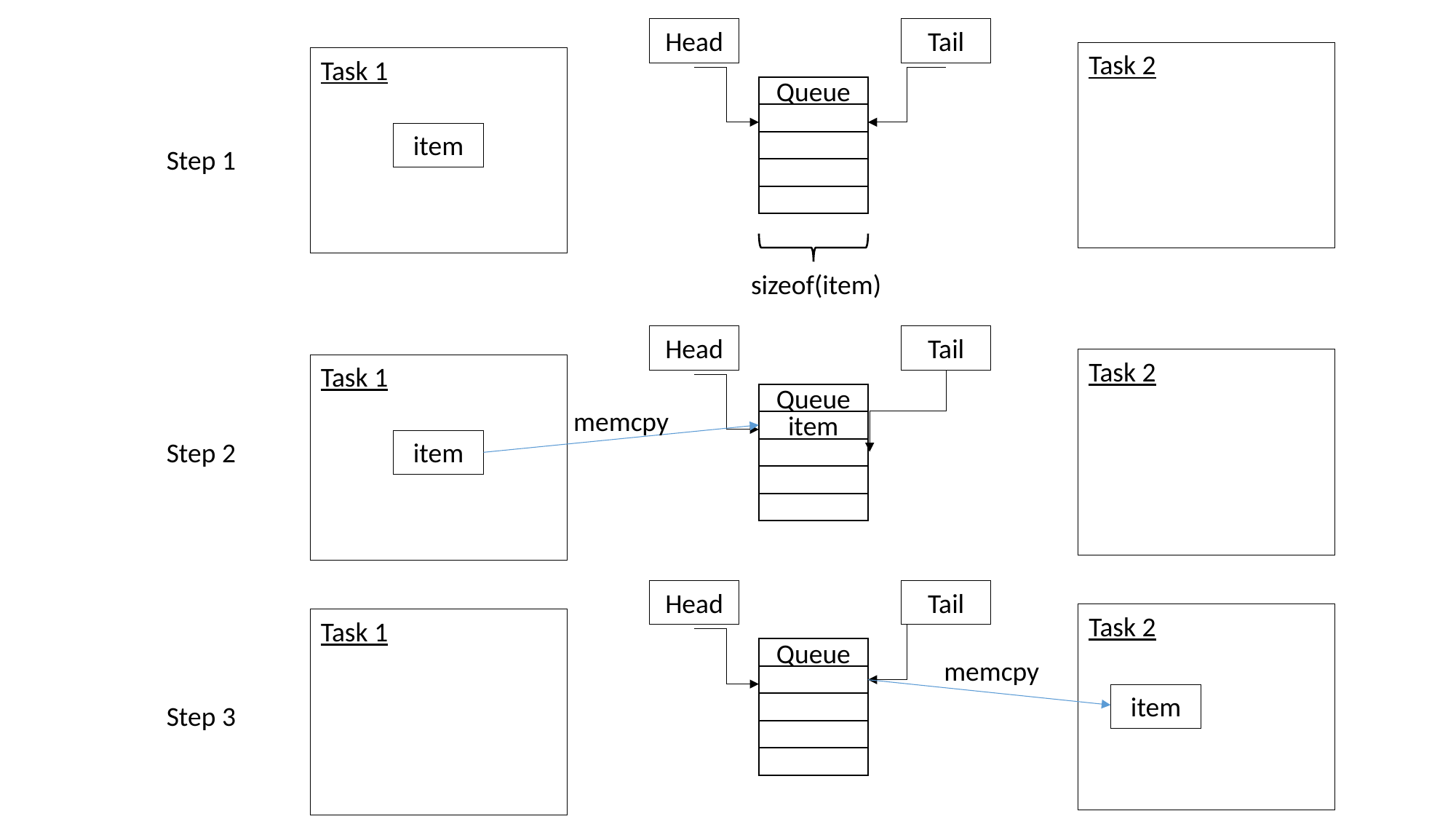

Head
Tail
Task 2
Task 1
Queue

item

sizeof(item)
Step 1
Head
Tail
Task 2
Task 1
Queue
item

item
memcpy
Step 2
Head
Tail
Task 2
Task 1
Queue

item
memcpy
Step 3